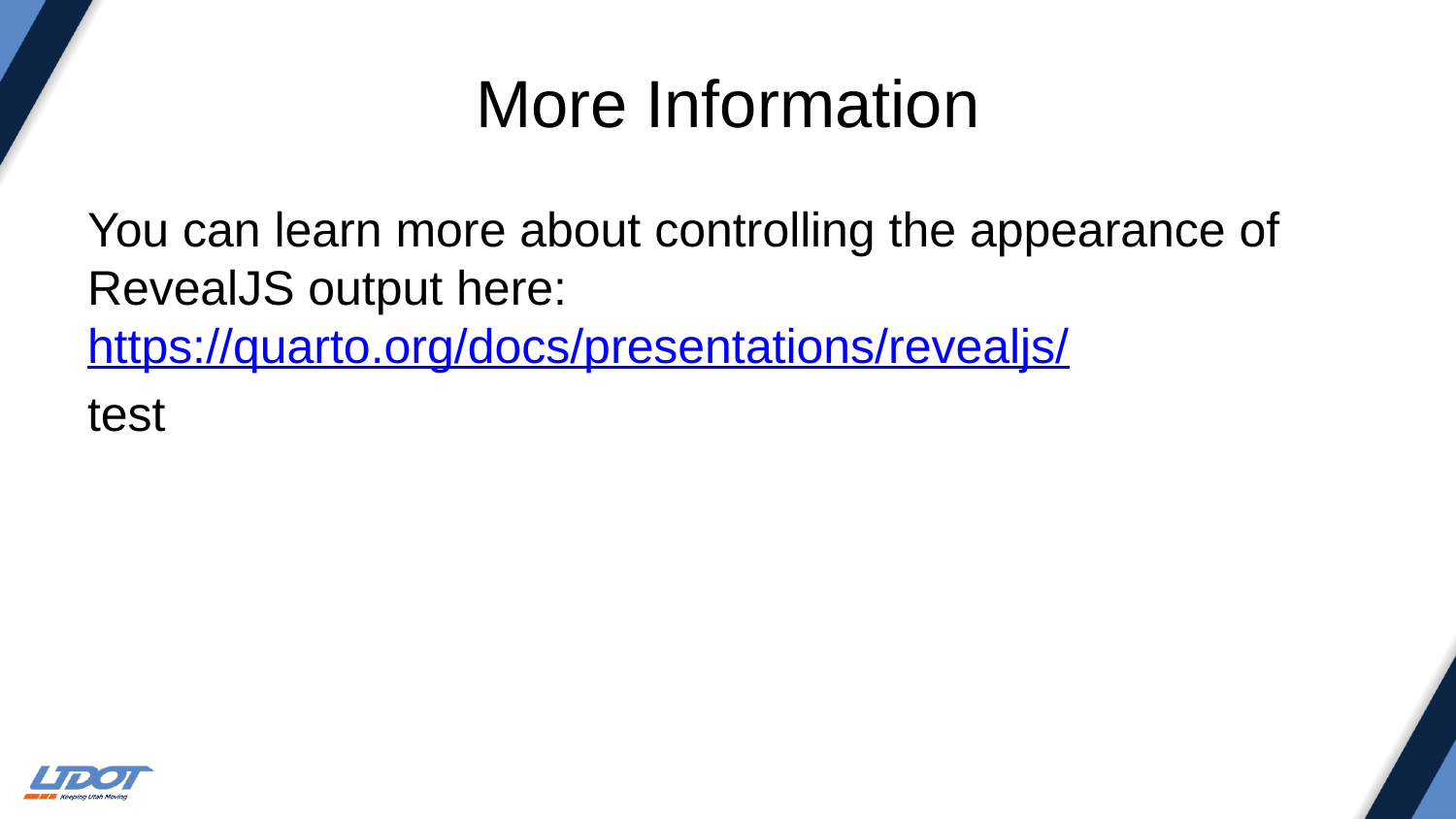

# More Information
You can learn more about controlling the appearance of RevealJS output here: https://quarto.org/docs/presentations/revealjs/
test